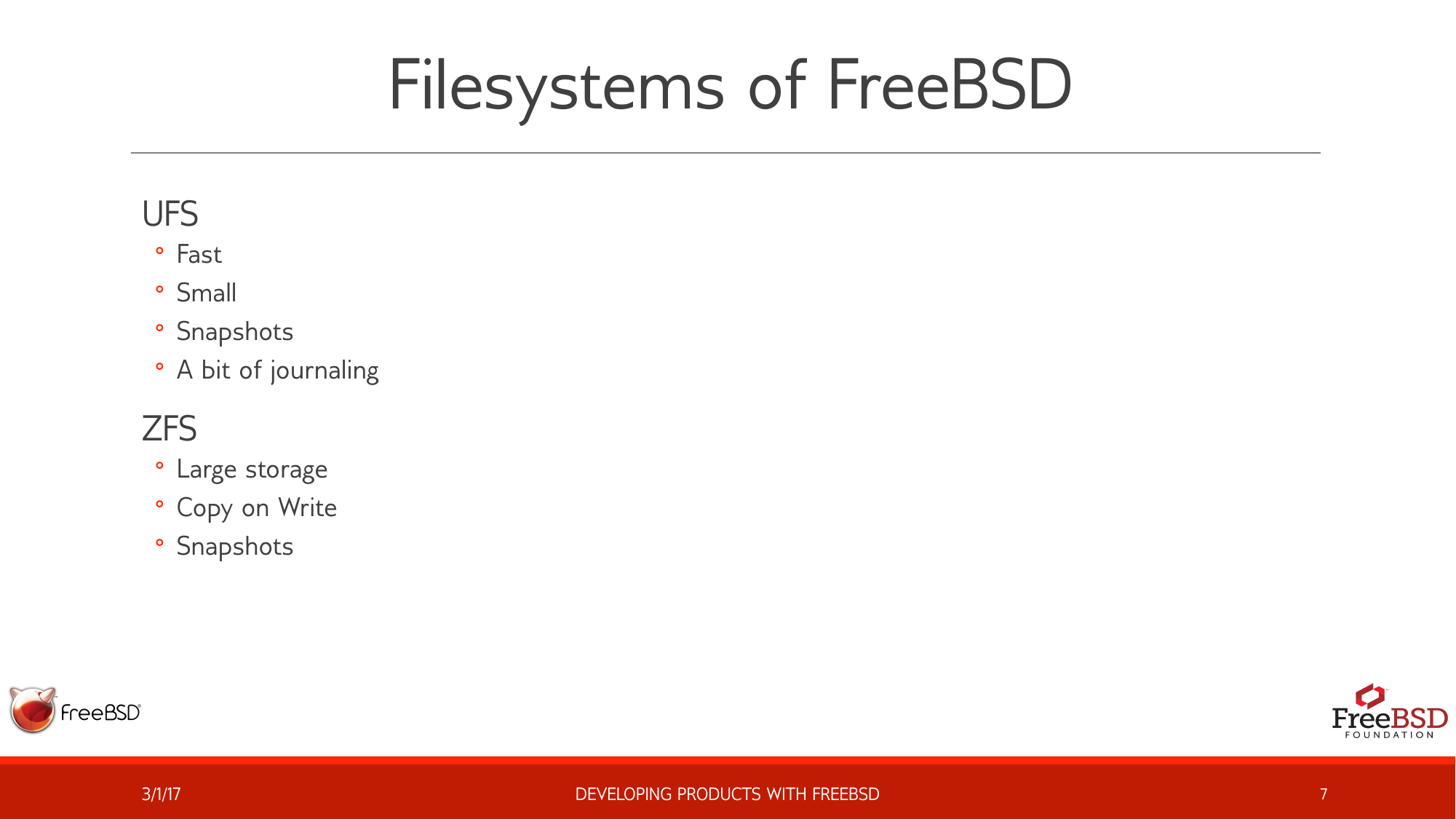

# Filesystems of FreeBSD
UFS
Fast
Small
Snapshots
A bit of journaling
ZFS
Large storage
Copy on Write
Snapshots

3/1/17
Developing Products with FreeBSD
7